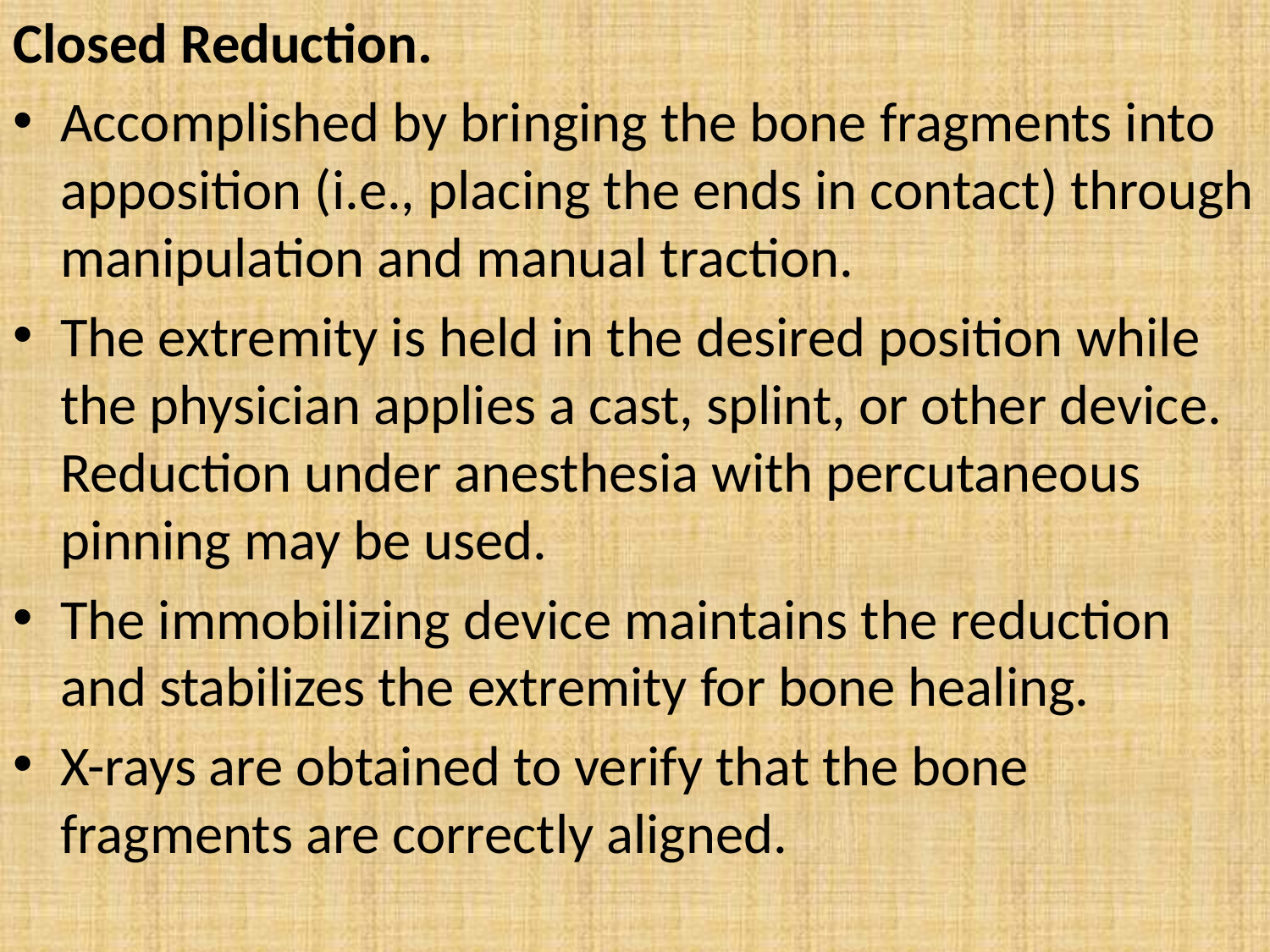

Closed Reduction.
Accomplished by bringing the bone fragments into apposition (i.e., placing the ends in contact) through manipulation and manual traction.
The extremity is held in the desired position while the physician applies a cast, splint, or other device. Reduction under anesthesia with percutaneous pinning may be used.
The immobilizing device maintains the reduction and stabilizes the extremity for bone healing.
X-rays are obtained to verify that the bone fragments are correctly aligned.
#